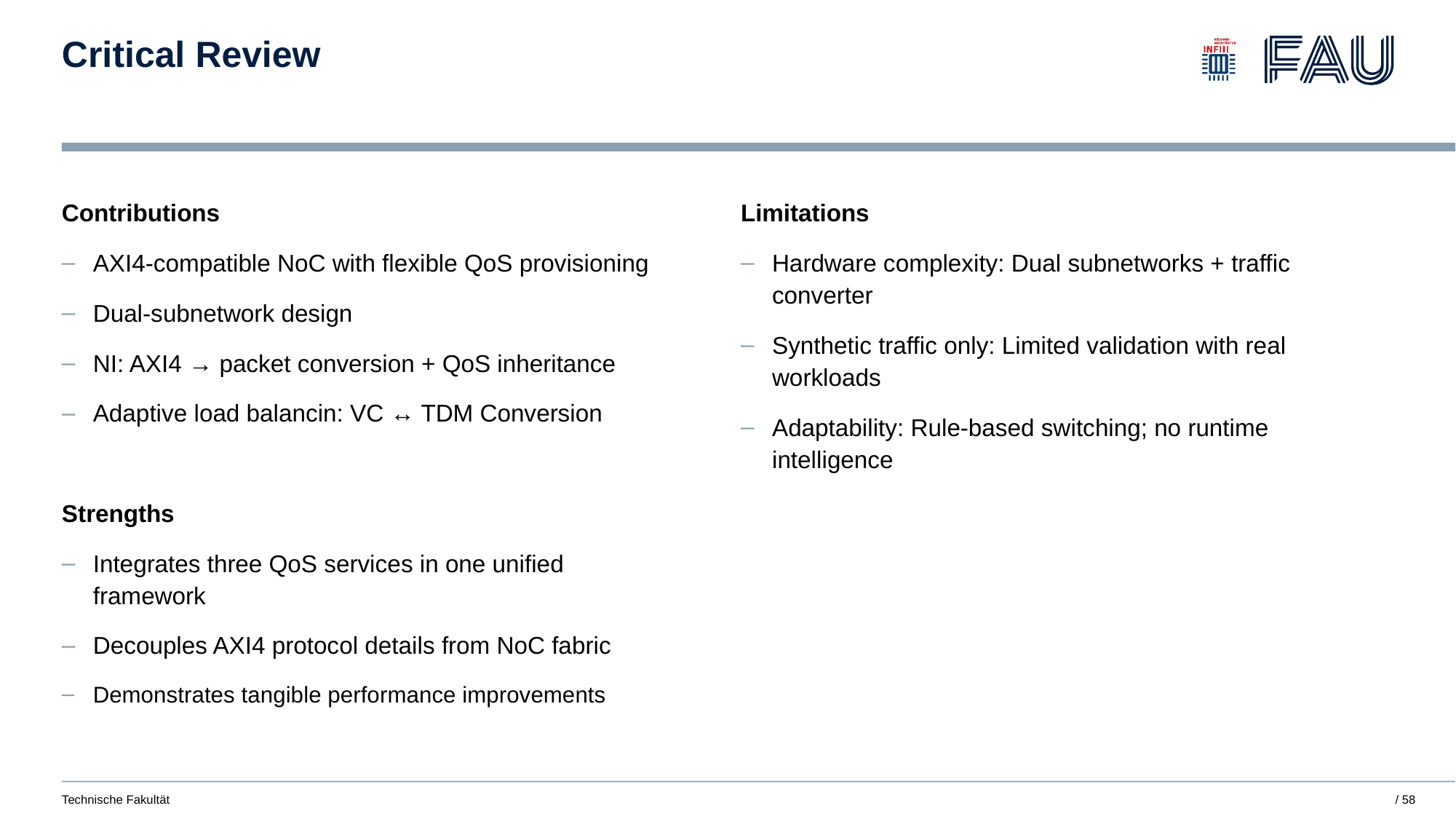

# Critical Review

Limitations
Hardware complexity: Dual subnetworks + traffic converter
Synthetic traffic only: Limited validation with real workloads
Adaptability: Rule-based switching; no runtime intelligence
Contributions
AXI4-compatible NoC with flexible QoS provisioning
Dual-subnetwork design
NI: AXI4 → packet conversion + QoS inheritance
Adaptive load balancin: VC ↔ TDM Conversion

Strengths
Integrates three QoS services in one unified framework
Decouples AXI4 protocol details from NoC fabric
Demonstrates tangible performance improvements
15
Technische Fakultät